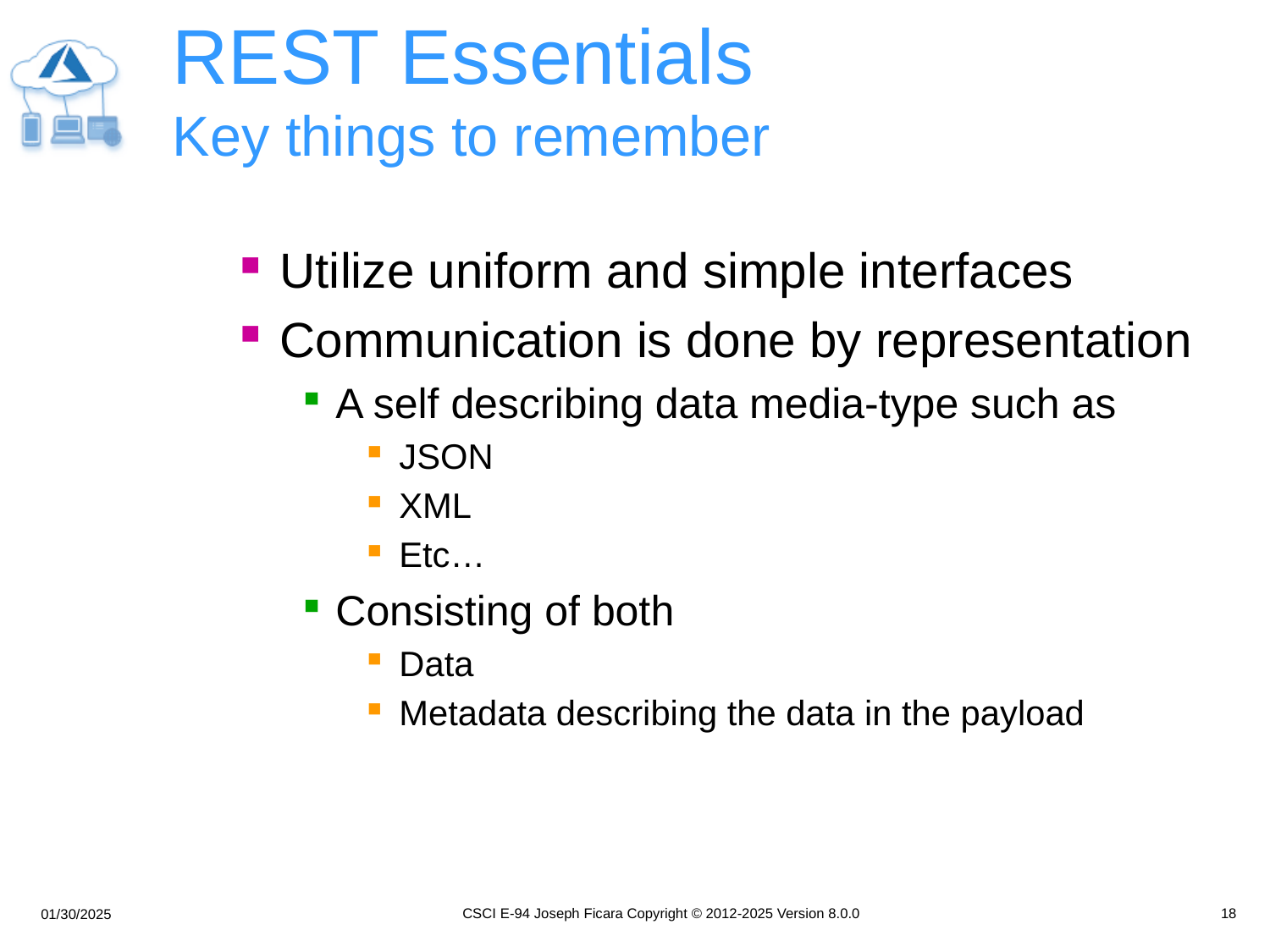

# REST Essentials Key things to remember
Utilize uniform and simple interfaces
Communication is done by representation
A self describing data media-type such as
JSON
XML
Etc…
Consisting of both
Data
Metadata describing the data in the payload
CSCI E-94 Joseph Ficara Copyright © 2012-2025 Version 8.0.0
18
01/30/2025